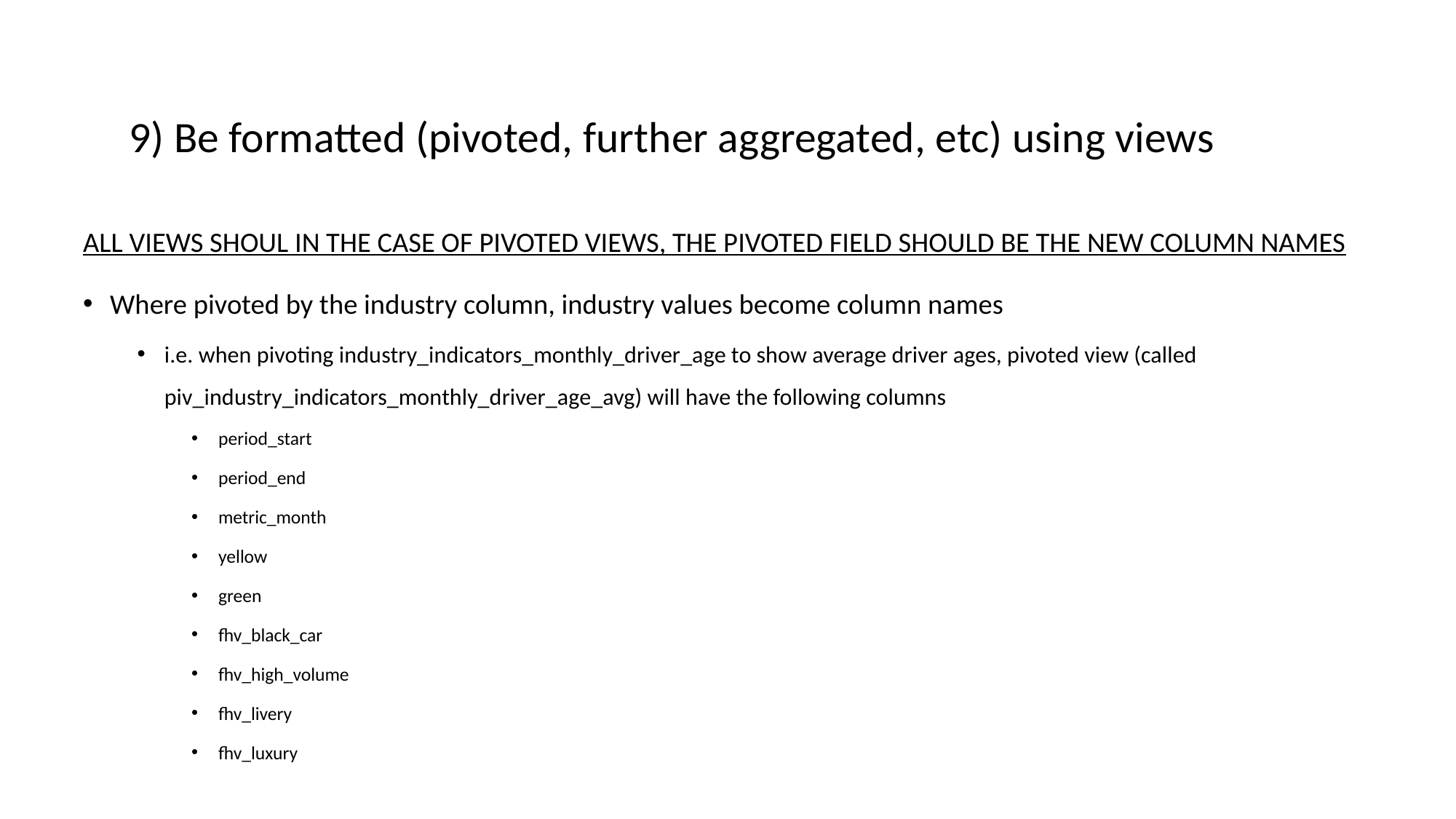

9) Be formatted (pivoted, further aggregated, etc) using views
ALL VIEWS SHOUL IN THE CASE OF PIVOTED VIEWS, THE PIVOTED FIELD SHOULD BE THE NEW COLUMN NAMES
Where pivoted by the industry column, industry values become column names
i.e. when pivoting industry_indicators_monthly_driver_age to show average driver ages, pivoted view (called piv_industry_indicators_monthly_driver_age_avg) will have the following columns
period_start
period_end
metric_month
yellow
green
fhv_black_car
fhv_high_volume
fhv_livery
fhv_luxury